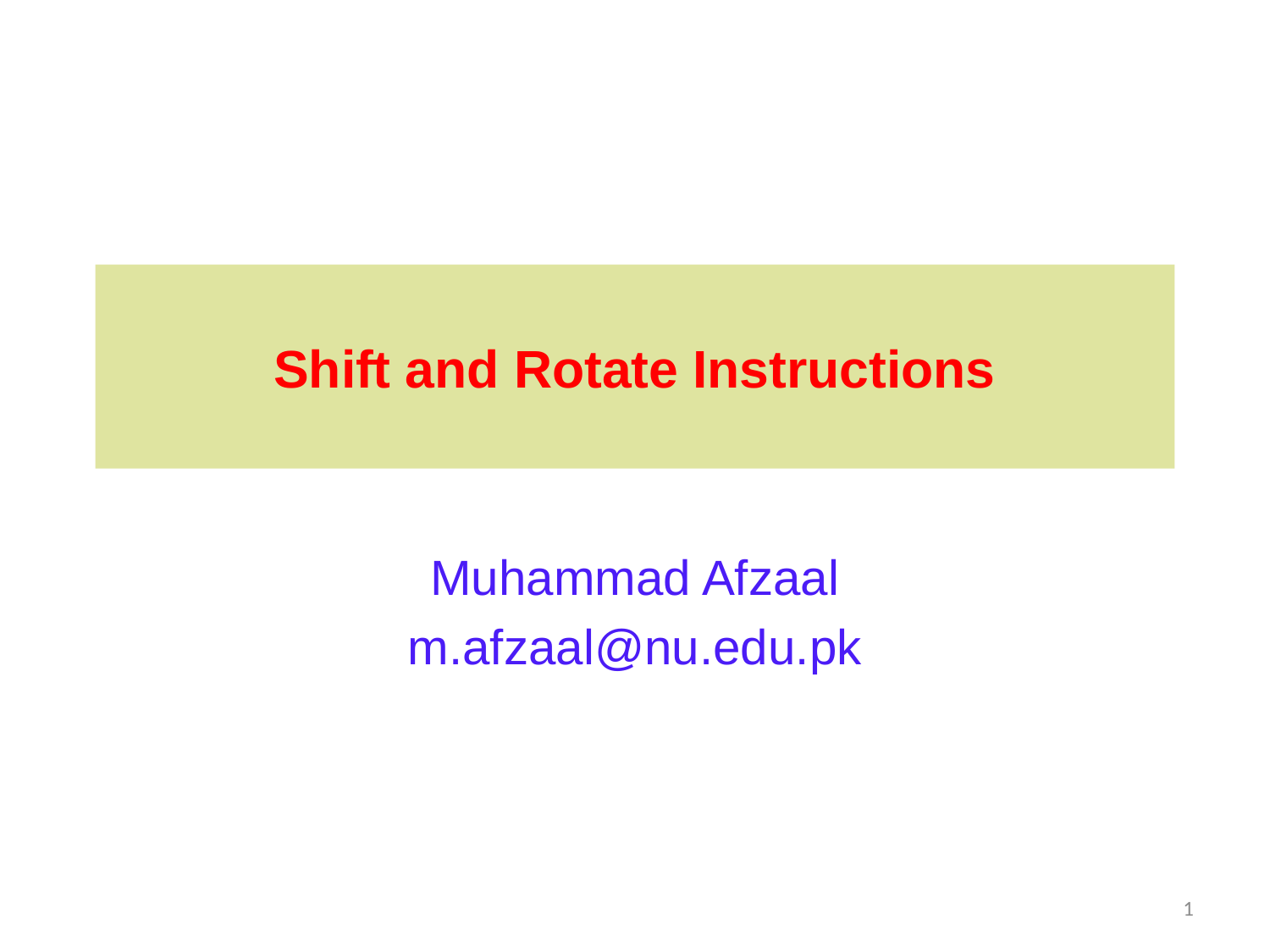

# Shift and Rotate Instructions
Muhammad Afzaal
m.afzaal@nu.edu.pk
1